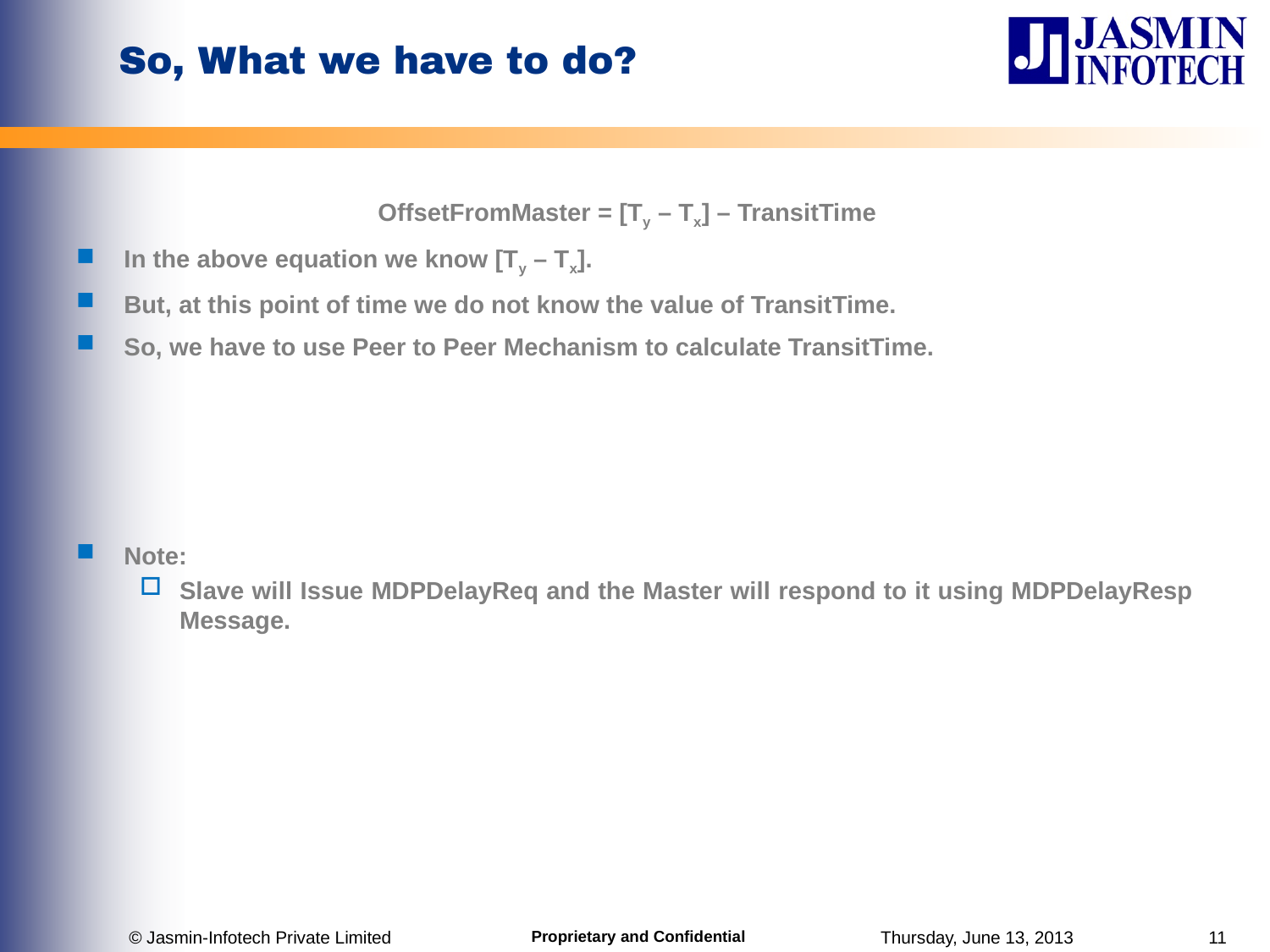

# So, What we have to do?
			OffsetFromMaster = [Ty – Tx] – TransitTime
In the above equation we know [Ty – Tx].
But, at this point of time we do not know the value of TransitTime.
So, we have to use Peer to Peer Mechanism to calculate TransitTime.

Note:
Slave will Issue MDPDelayReq and the Master will respond to it using MDPDelayResp Message.

© Jasmin-Infotech Private Limited
Thursday, June 13, 2013
11